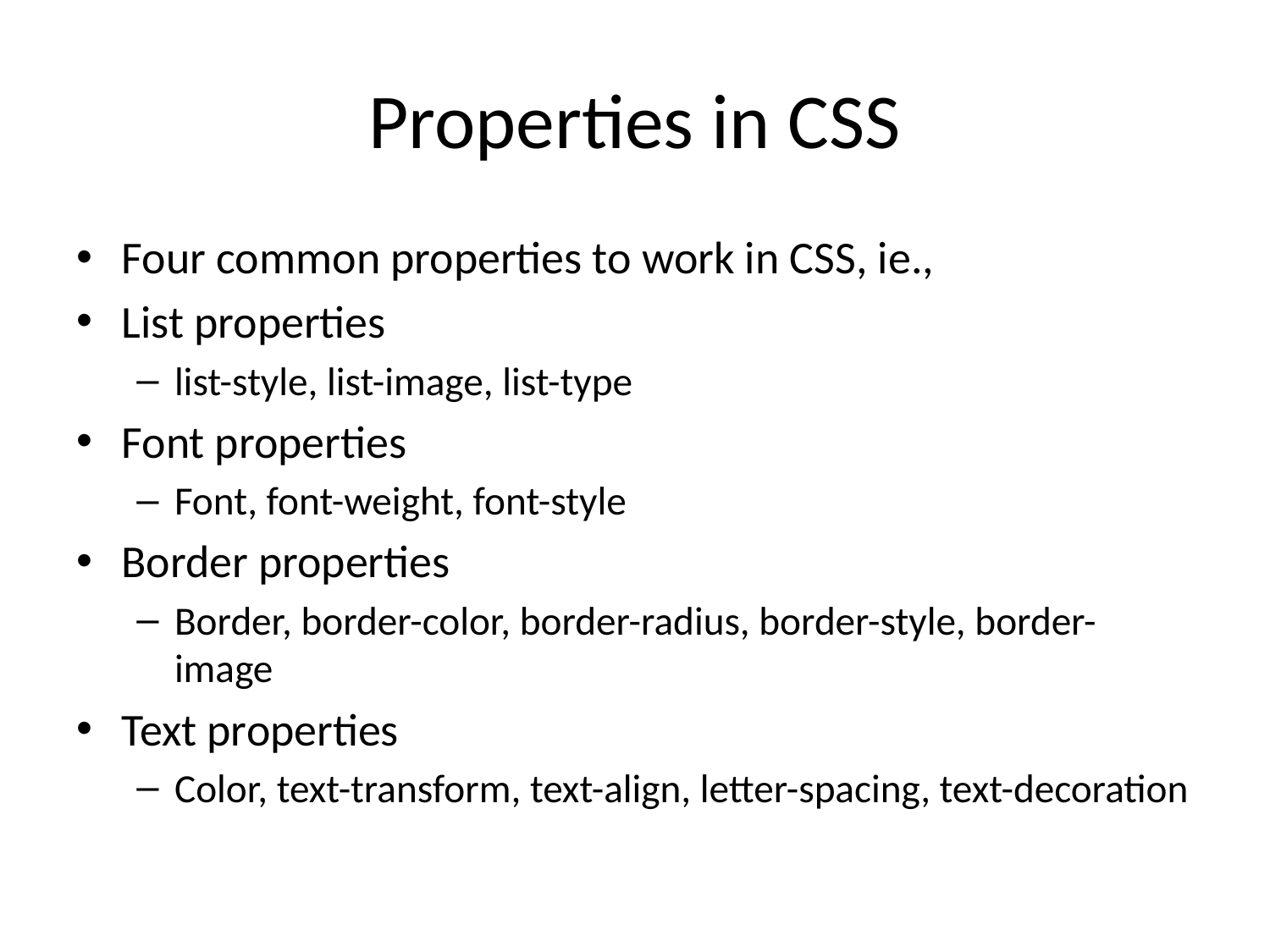

# Properties in CSS
Four common properties to work in CSS, ie.,
List properties
list-style, list-image, list-type
Font properties
Font, font-weight, font-style
Border properties
Border, border-color, border-radius, border-style, border-image
Text properties
Color, text-transform, text-align, letter-spacing, text-decoration